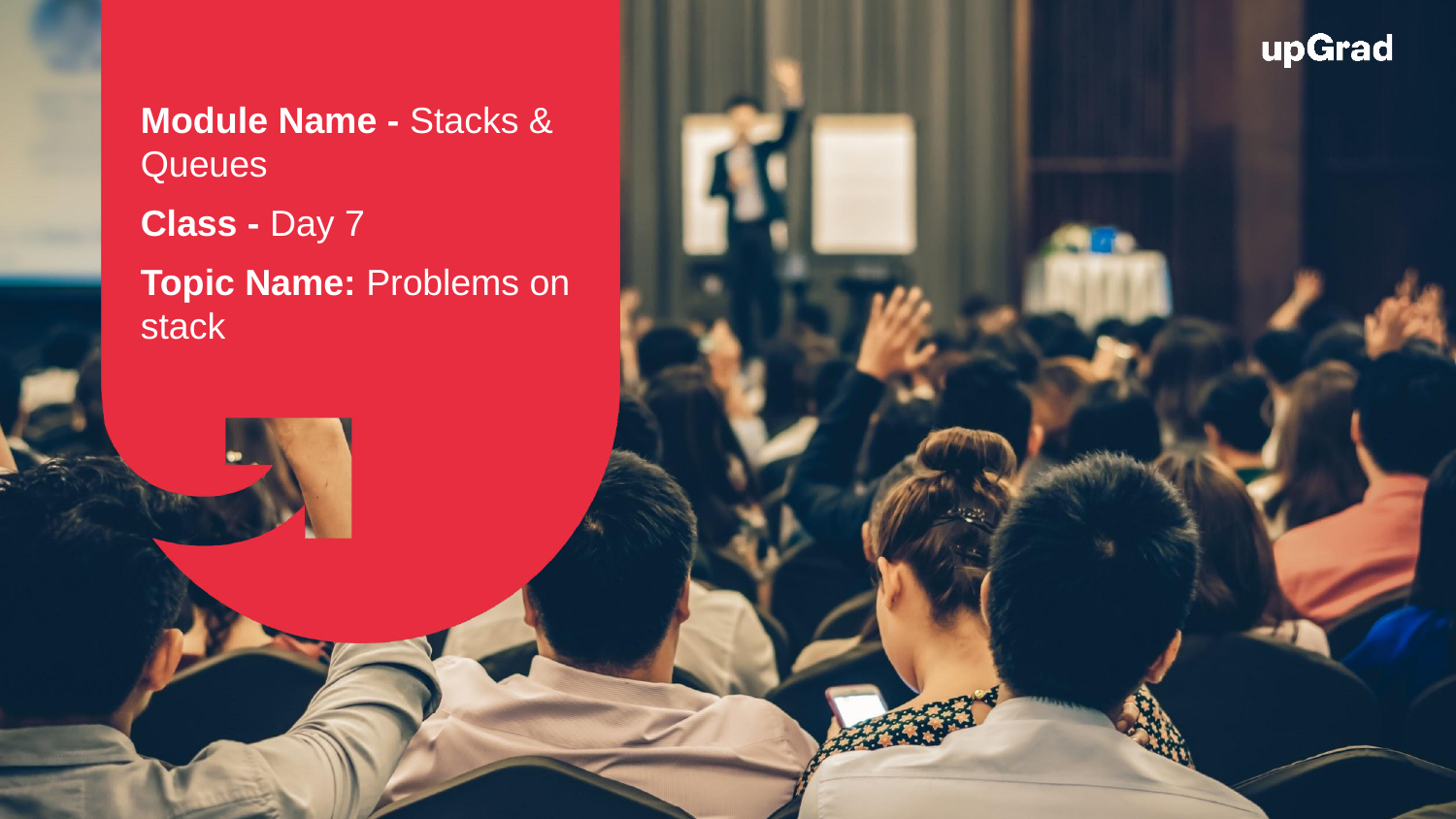

Module Name - Stacks & Queues
Class - Day 7
Topic Name: Problems on stack

EditEdit MasterMaster  texttext stylesstyles